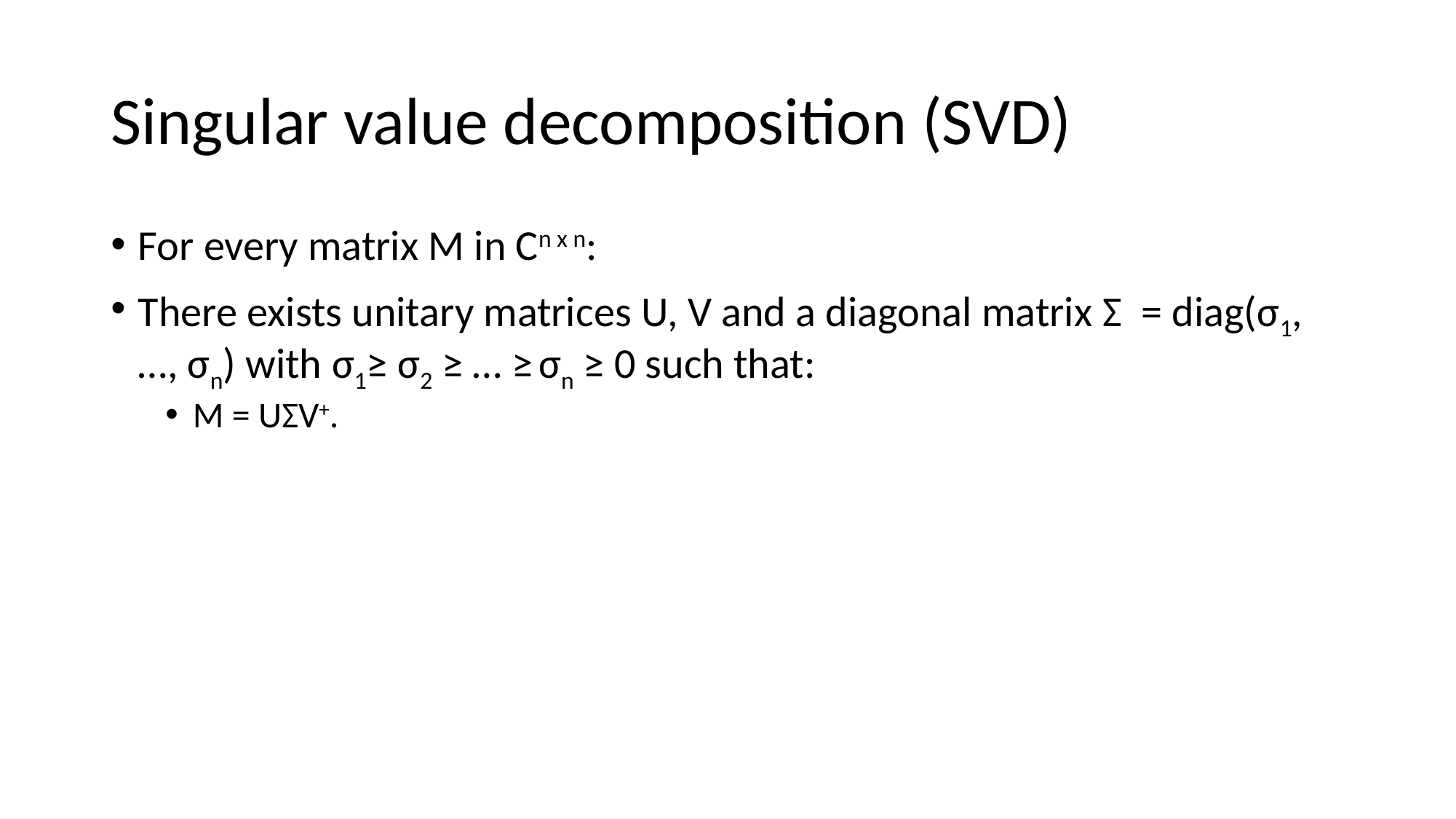

# Singular value decomposition (SVD)
For every matrix M in Cn x n:
There exists unitary matrices U, V and a diagonal matrix Σ  = diag(σ1, …, σn) with σ1≥ σ2 ≥ … ≥ σn ≥ 0 such that:
M = UΣV+.